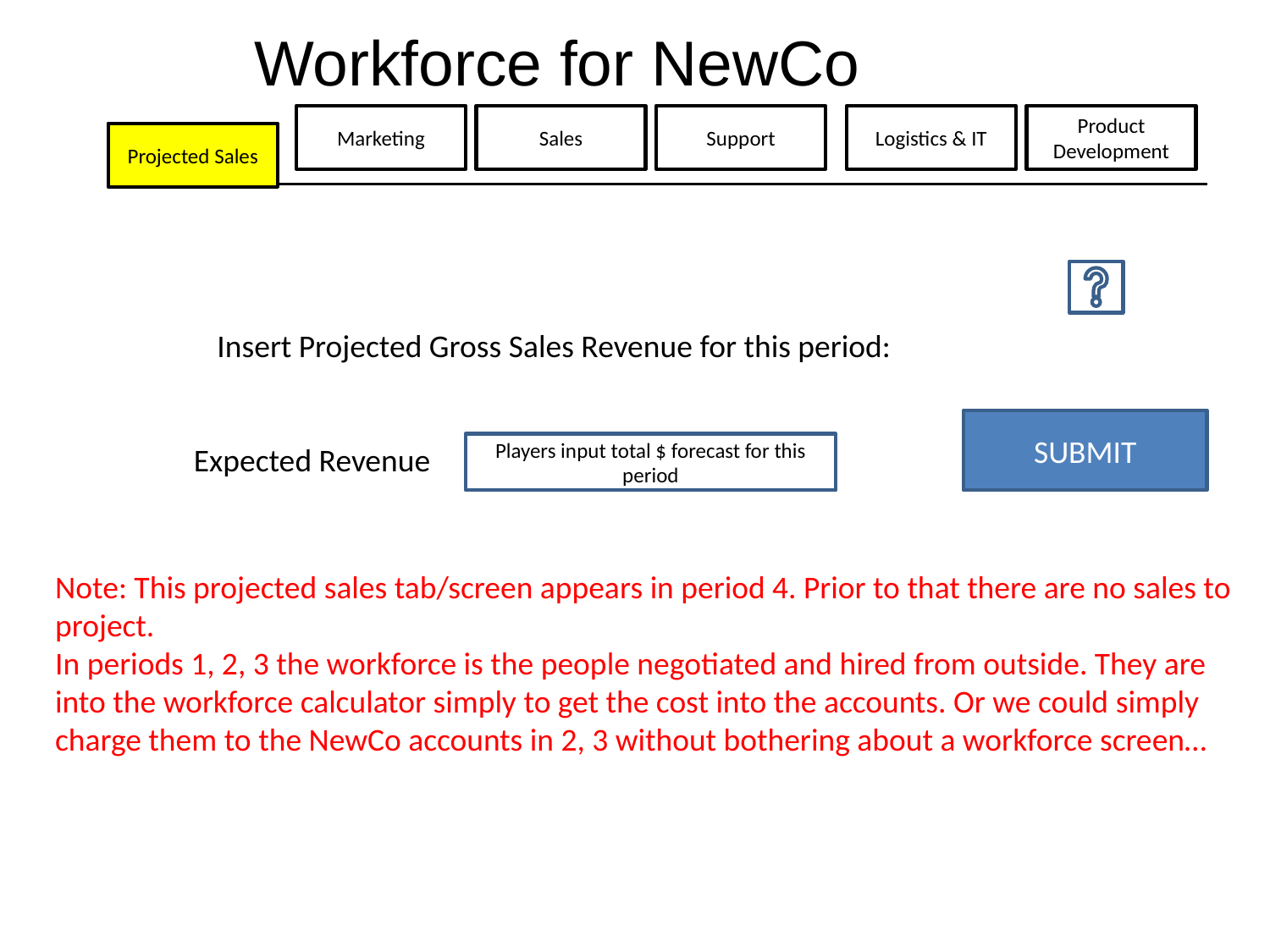

Workforce for NewCo
Marketing
Sales
Support
Logistics & IT
Product Development
Projected Sales

Insert Projected Gross Sales Revenue for this period:
SUBMIT
Expected Revenue
Players input total $ forecast for this period
Note: This projected sales tab/screen appears in period 4. Prior to that there are no sales to project.
In periods 1, 2, 3 the workforce is the people negotiated and hired from outside. They are
into the workforce calculator simply to get the cost into the accounts. Or we could simply charge them to the NewCo accounts in 2, 3 without bothering about a workforce screen…